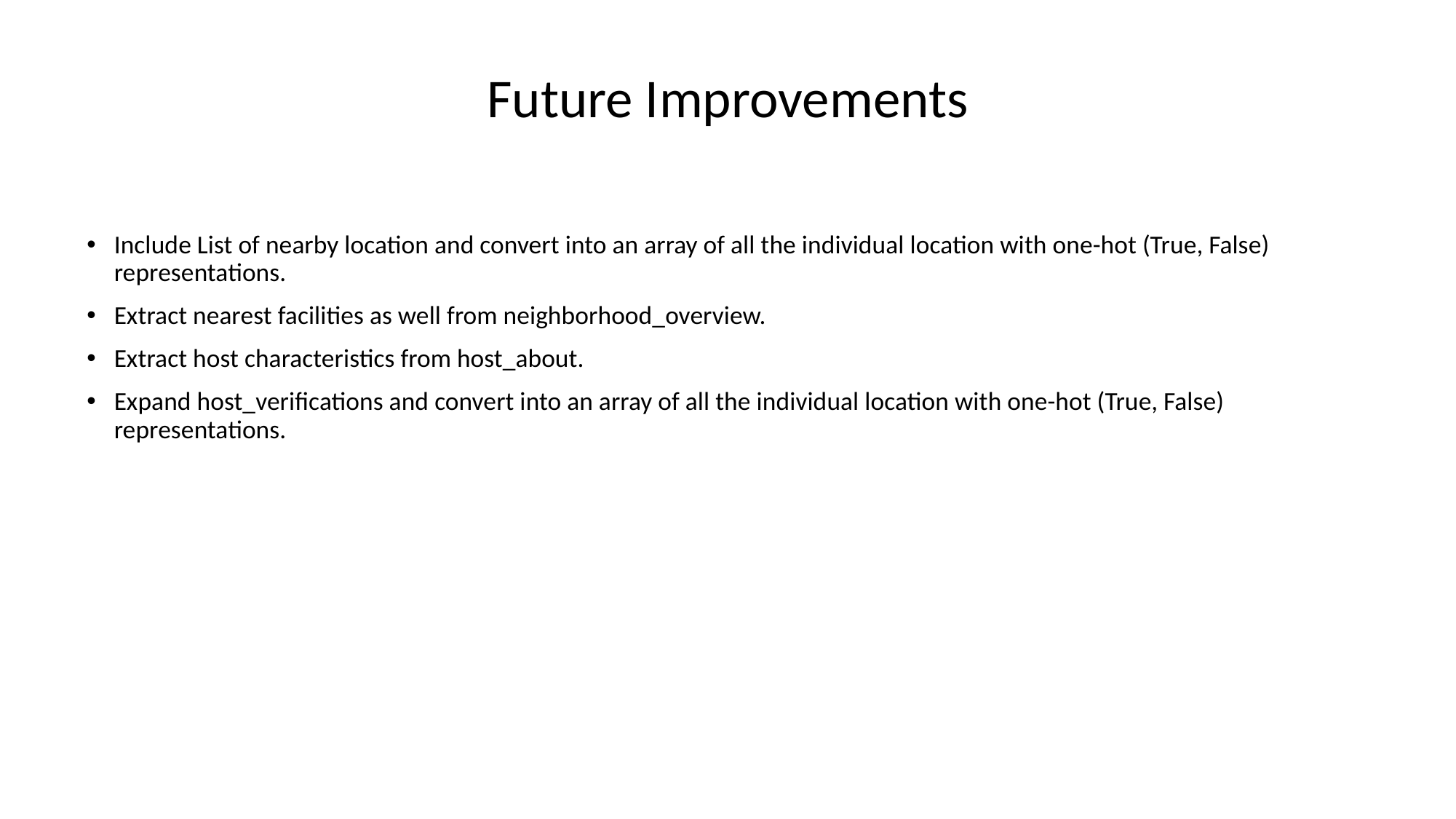

# Future Improvements
Include List of nearby location and convert into an array of all the individual location with one-hot (True, False) representations.
Extract nearest facilities as well from neighborhood_overview.
Extract host characteristics from host_about.
Expand host_verifications and convert into an array of all the individual location with one-hot (True, False) representations.